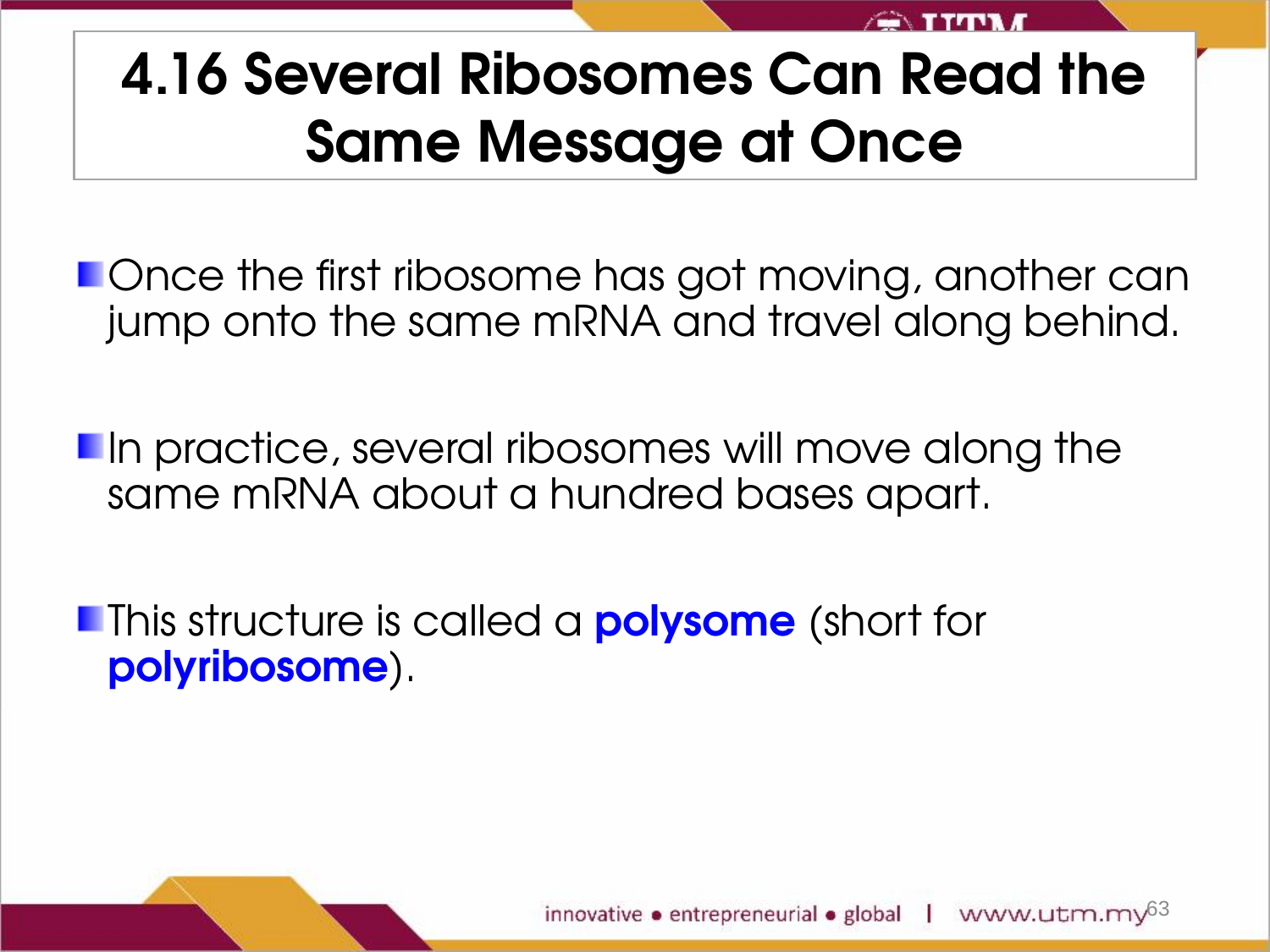

4.16 Several Ribosomes Can Read the Same Message at Once

Once the first ribosome has got moving, another can jump onto the same mRNA and travel along behind.

In practice, several ribosomes will move along the same mRNA about a hundred bases apart.

This structure is called a polysome (short for polyribosome).
63